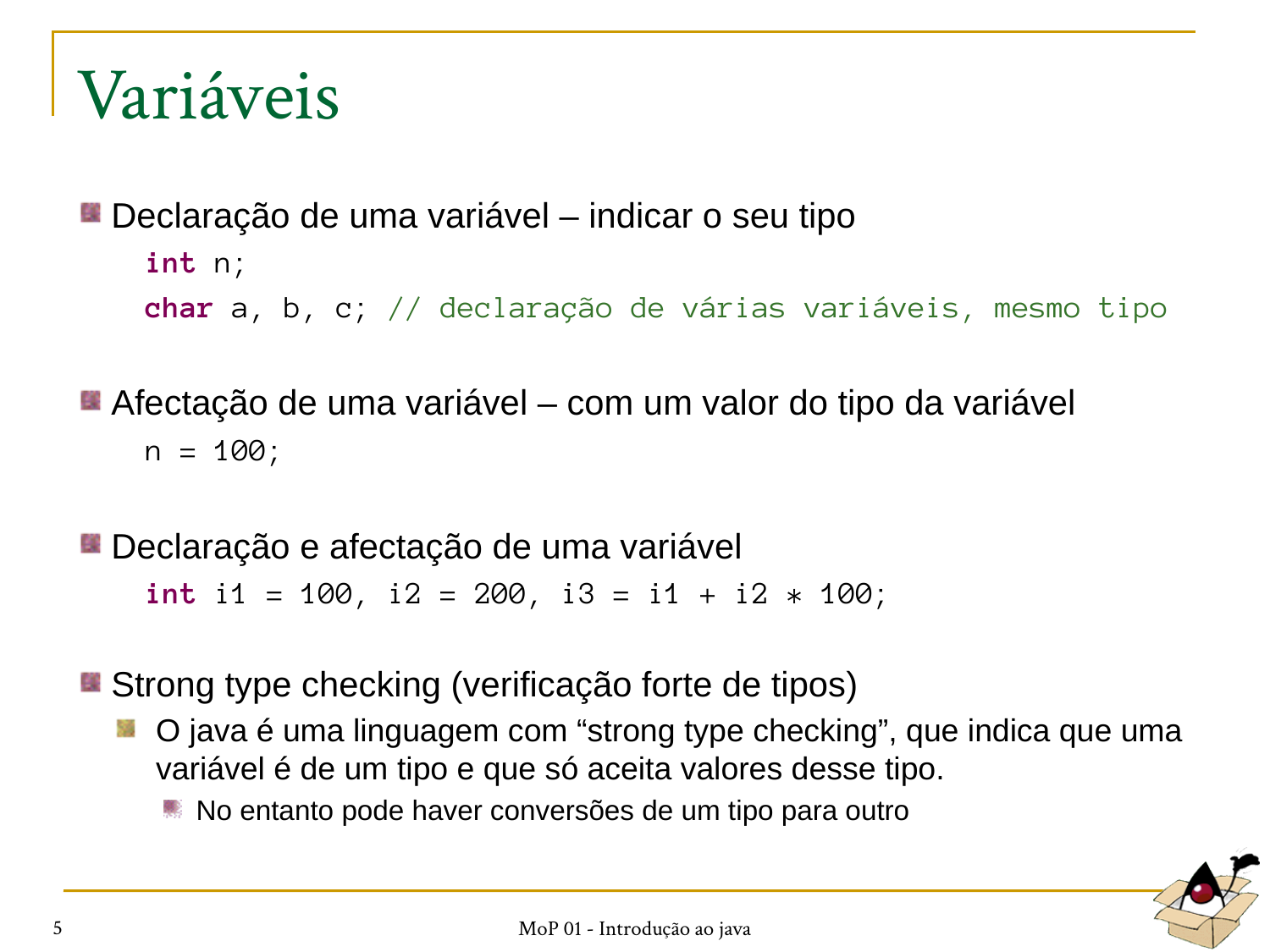

# Variáveis
Declaração de uma variável – indicar o seu tipo
    int n;
    char a, b, c; // declaração de várias variáveis, mesmo tipo

Afectação de uma variável – com um valor do tipo da variável
    n = 100;

Declaração e afectação de uma variável
    int i1 = 100, i2 = 200, i3 = i1 + i2 * 100;

Strong type checking (verificação forte de tipos)
O java é uma linguagem com “strong type checking”, que indica que uma variável é de um tipo e que só aceita valores desse tipo.
No entanto pode haver conversões de um tipo para outro

MoP 01 - Introdução ao java